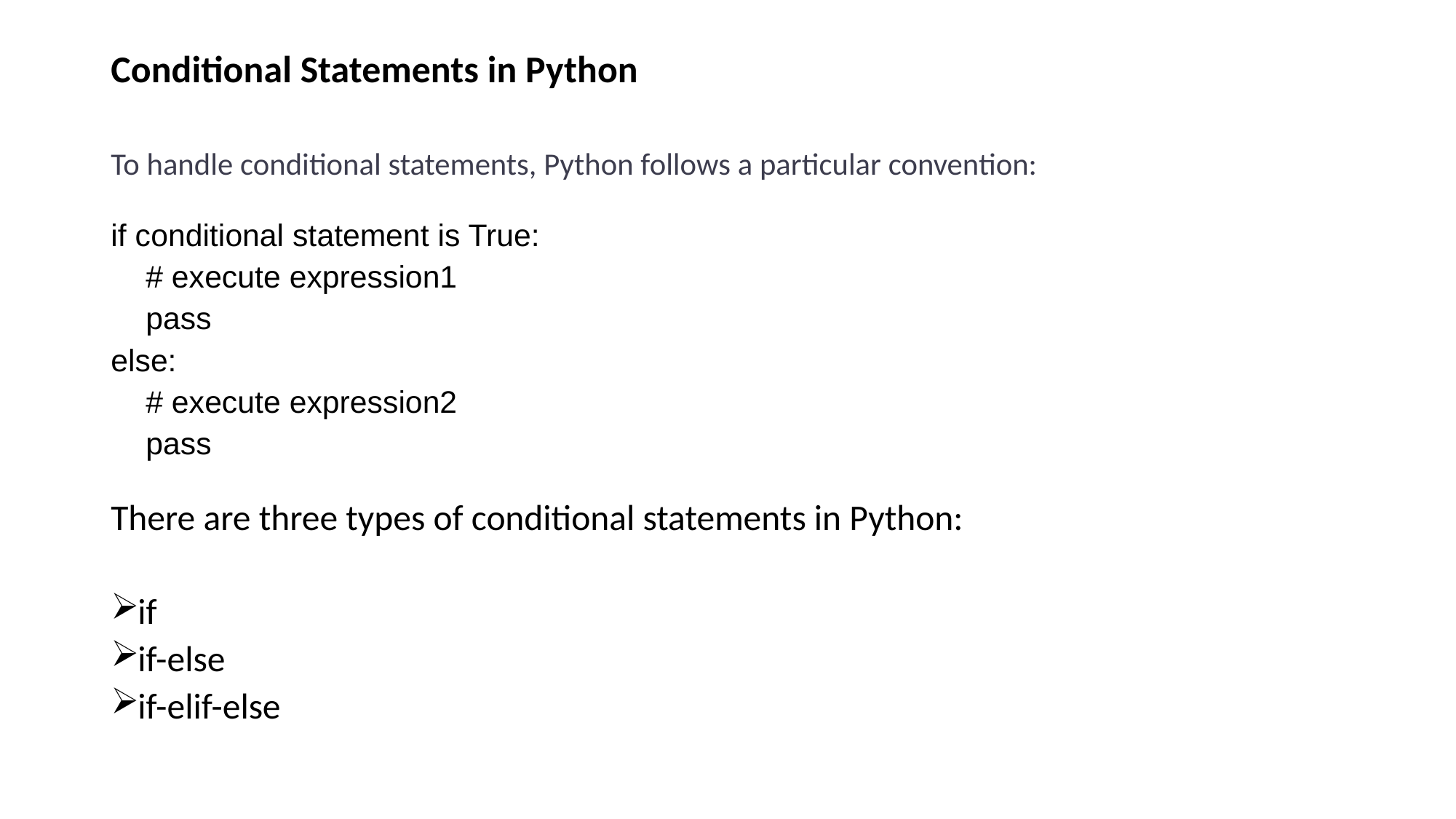

# Conditional Statements in Python
To handle conditional statements, Python follows a particular convention:

if conditional statement is True:
    # execute expression1
    pass
else:
    # execute expression2
    pass

There are three types of conditional statements in Python:

if
if-else
if-elif-else